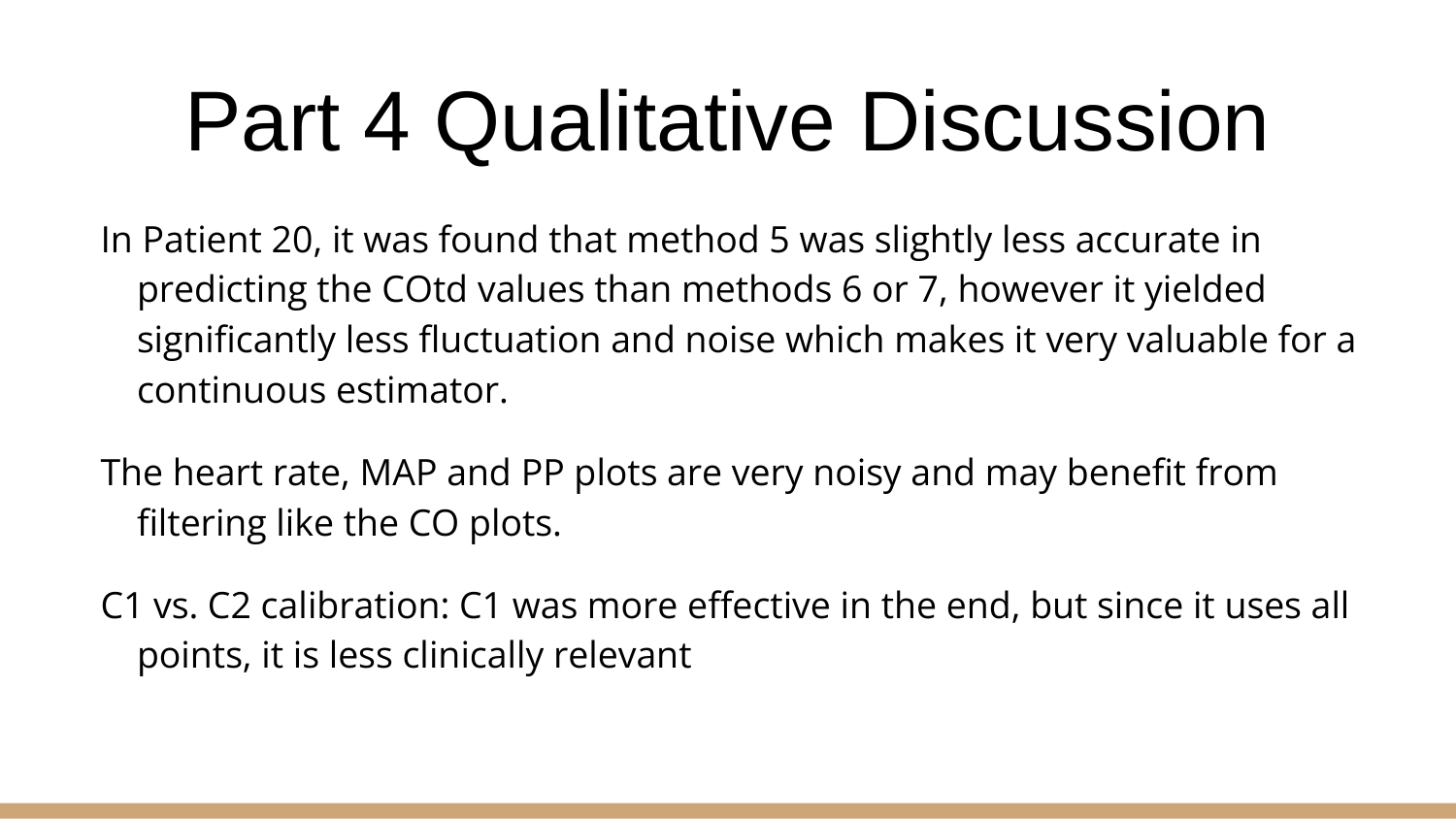

# Part 4 Qualitative Discussion
In Patient 20, it was found that method 5 was slightly less accurate in predicting the COtd values than methods 6 or 7, however it yielded significantly less fluctuation and noise which makes it very valuable for a continuous estimator.
The heart rate, MAP and PP plots are very noisy and may benefit from filtering like the CO plots.
C1 vs. C2 calibration: C1 was more effective in the end, but since it uses all points, it is less clinically relevant